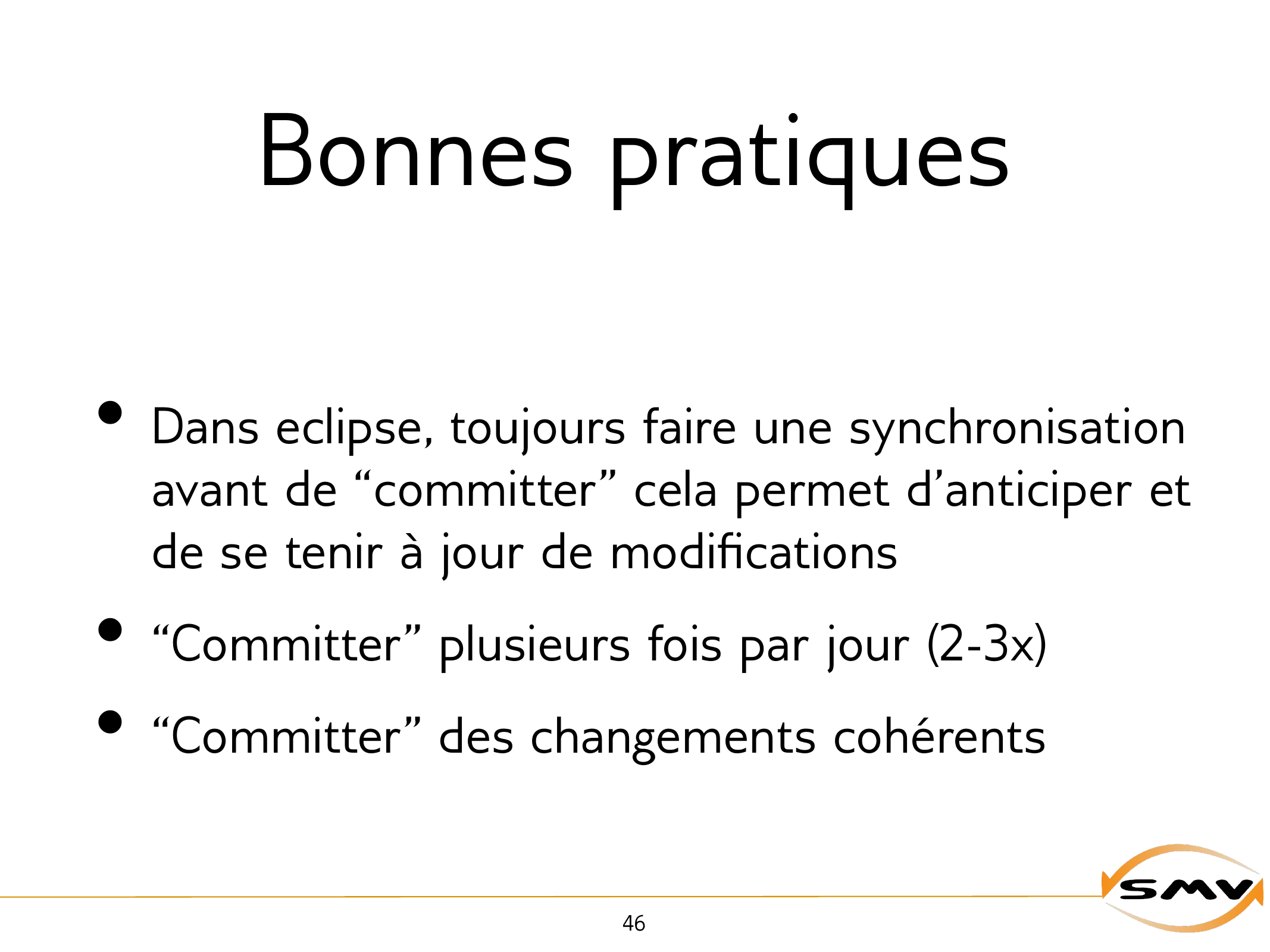

# Bonnes pratiques
Dans eclipse, toujours faire une synchronisation avant de “committer” cela permet d’anticiper et de se tenir à jour de modifications
“Committer” plusieurs fois par jour (2-3x)
“Committer” des changements cohérents
46